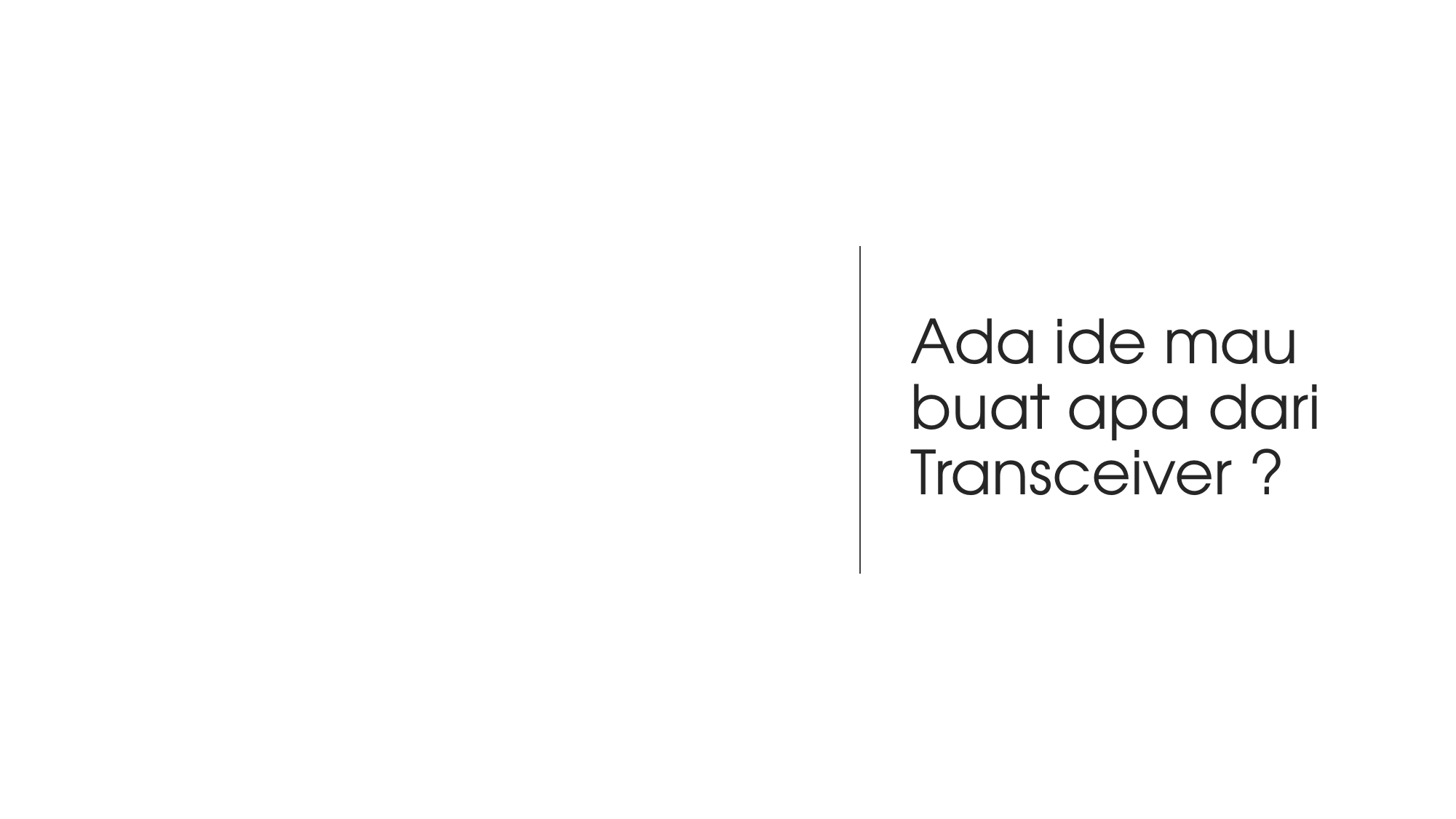

# Ada ide mau buat apa dari Transceiver ?